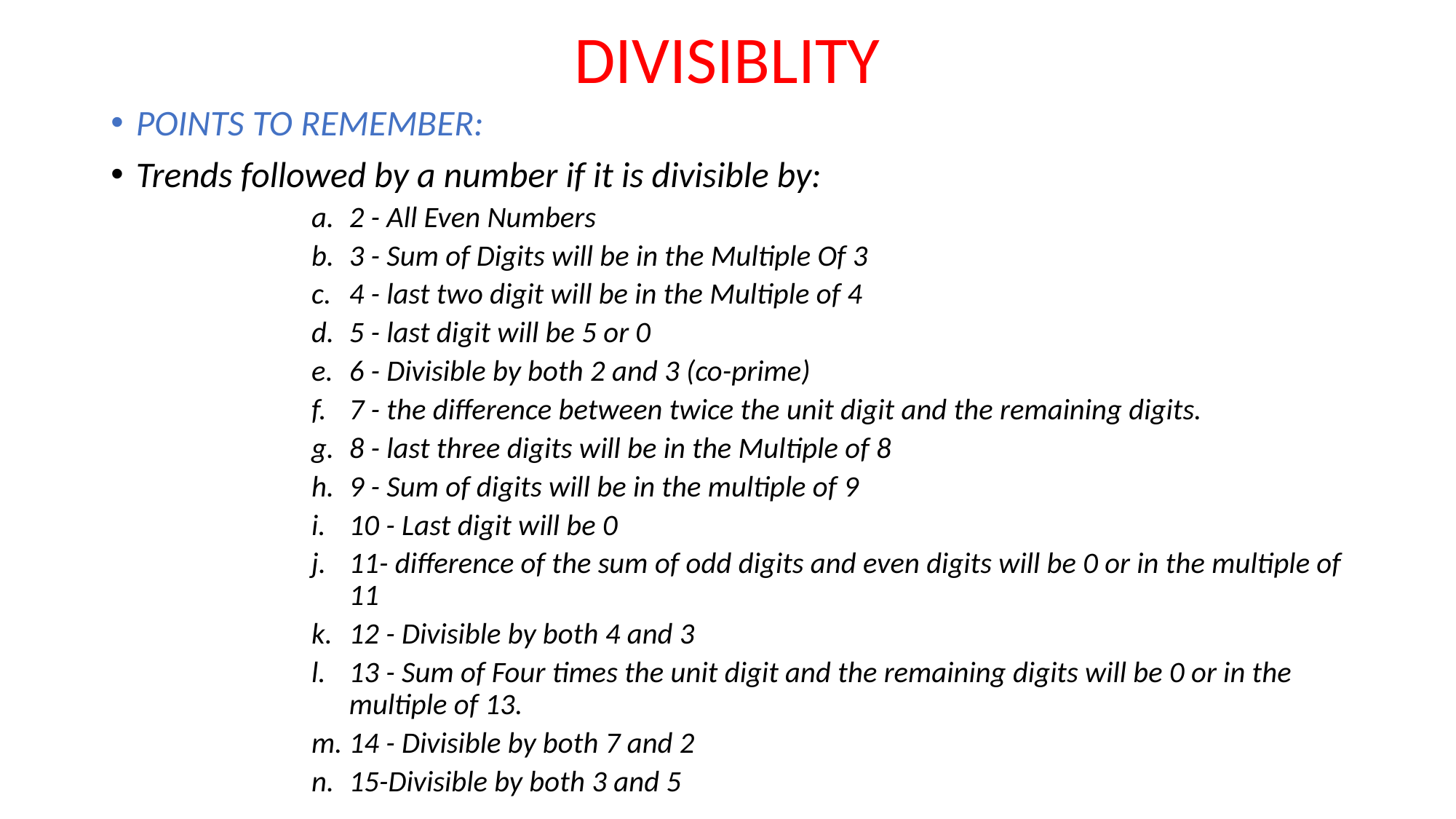

# DIVISIBLITY
POINTS TO REMEMBER:
Trends followed by a number if it is divisible by:
2 - All Even Numbers
3 - Sum of Digits will be in the Multiple Of 3
4 - last two digit will be in the Multiple of 4
5 - last digit will be 5 or 0
6 - Divisible by both 2 and 3 (co-prime)
7 - the difference between twice the unit digit and the remaining digits.
8 - last three digits will be in the Multiple of 8
9 - Sum of digits will be in the multiple of 9
10 - Last digit will be 0
11- difference of the sum of odd digits and even digits will be 0 or in the multiple of 11
12 - Divisible by both 4 and 3
13 - Sum of Four times the unit digit and the remaining digits will be 0 or in the multiple of 13.
14 - Divisible by both 7 and 2
15-Divisible by both 3 and 5